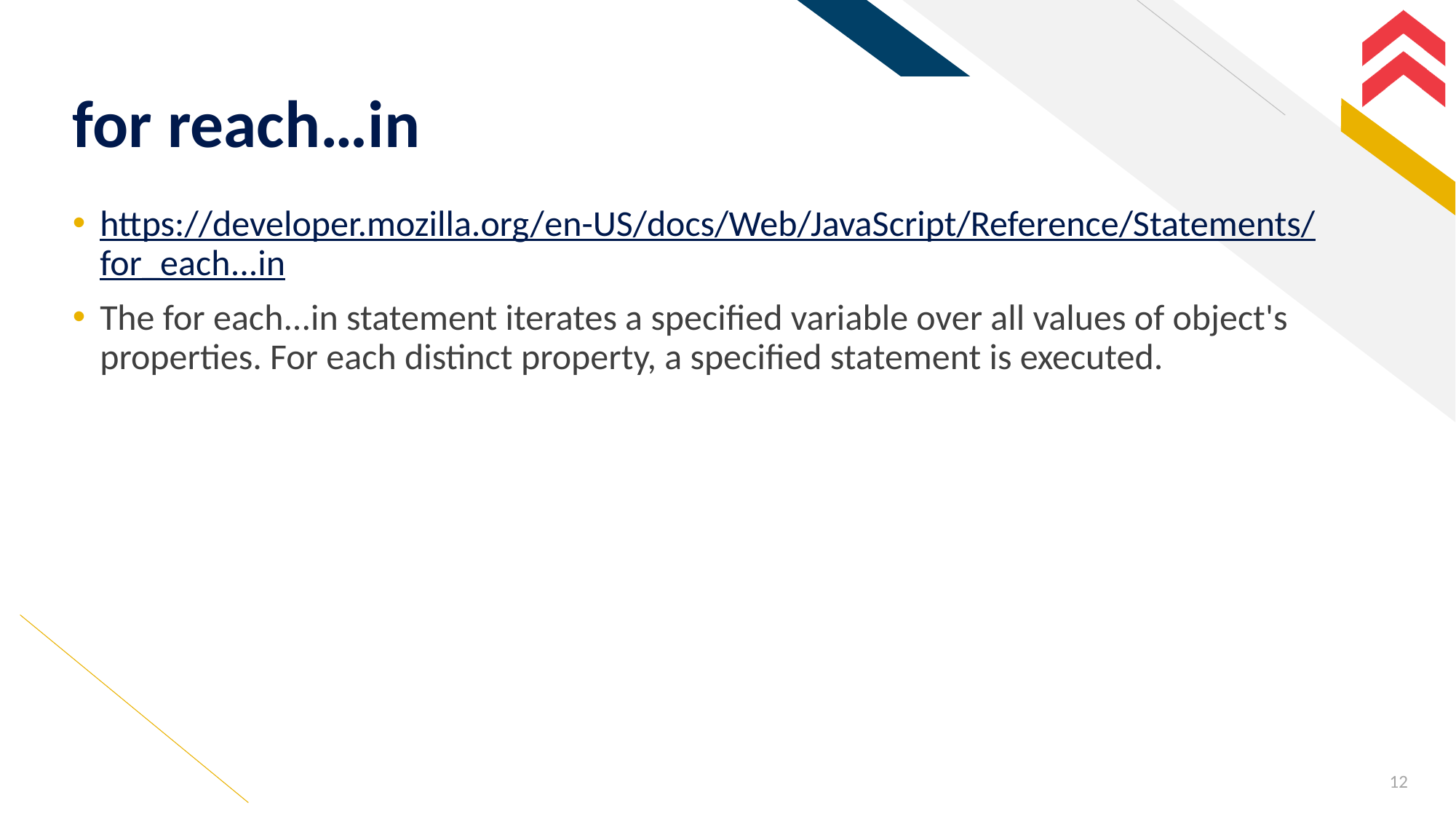

# for reach…in
https://developer.mozilla.org/en-US/docs/Web/JavaScript/Reference/Statements/for_each...in
The for each...in statement iterates a specified variable over all values of object's properties. For each distinct property, a specified statement is executed.
12